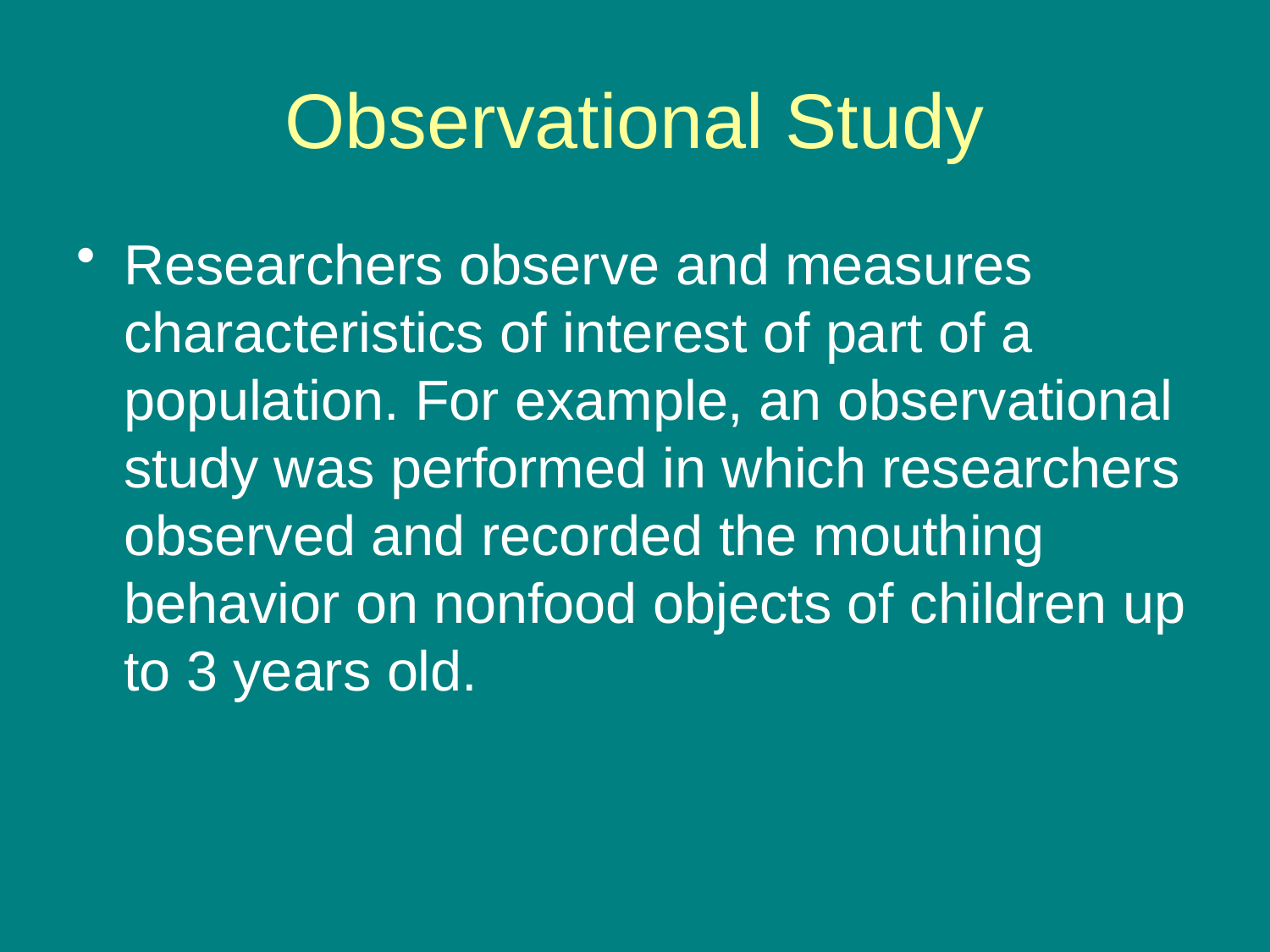

# Observational Study
Researchers observe and measures characteristics of interest of part of a population. For example, an observational study was performed in which researchers observed and recorded the mouthing behavior on nonfood objects of children up to 3 years old.